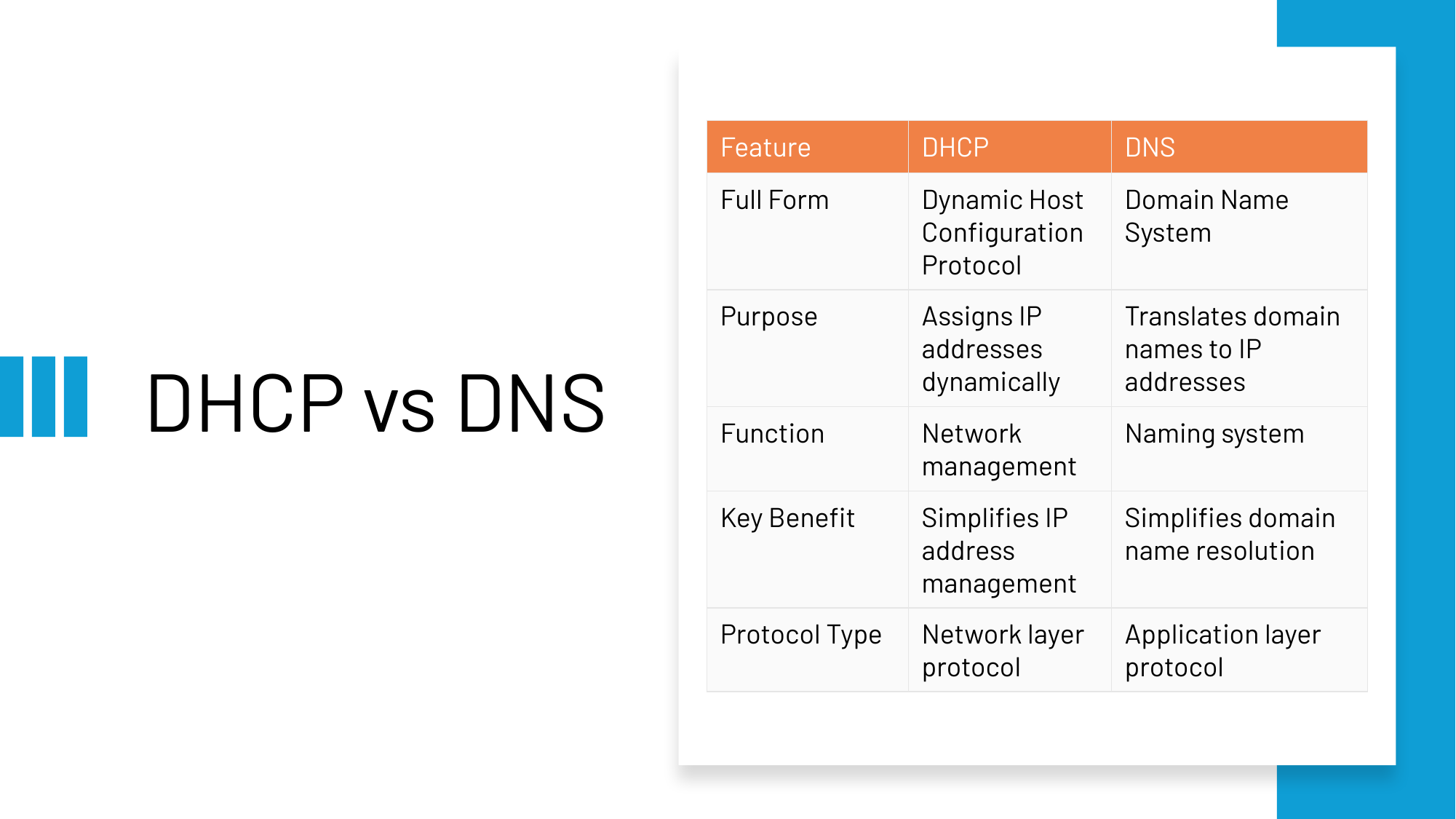

| Feature | DHCP | DNS |
| --- | --- | --- |
| Full Form | Dynamic Host Configuration Protocol | Domain Name System |
| Purpose | Assigns IP addresses dynamically | Translates domain names to IP addresses |
| Function | Network management | Naming system |
| Key Benefit | Simplifies IP address management | Simplifies domain name resolution |
| Protocol Type | Network layer protocol | Application layer protocol |
DHCP vs DNS